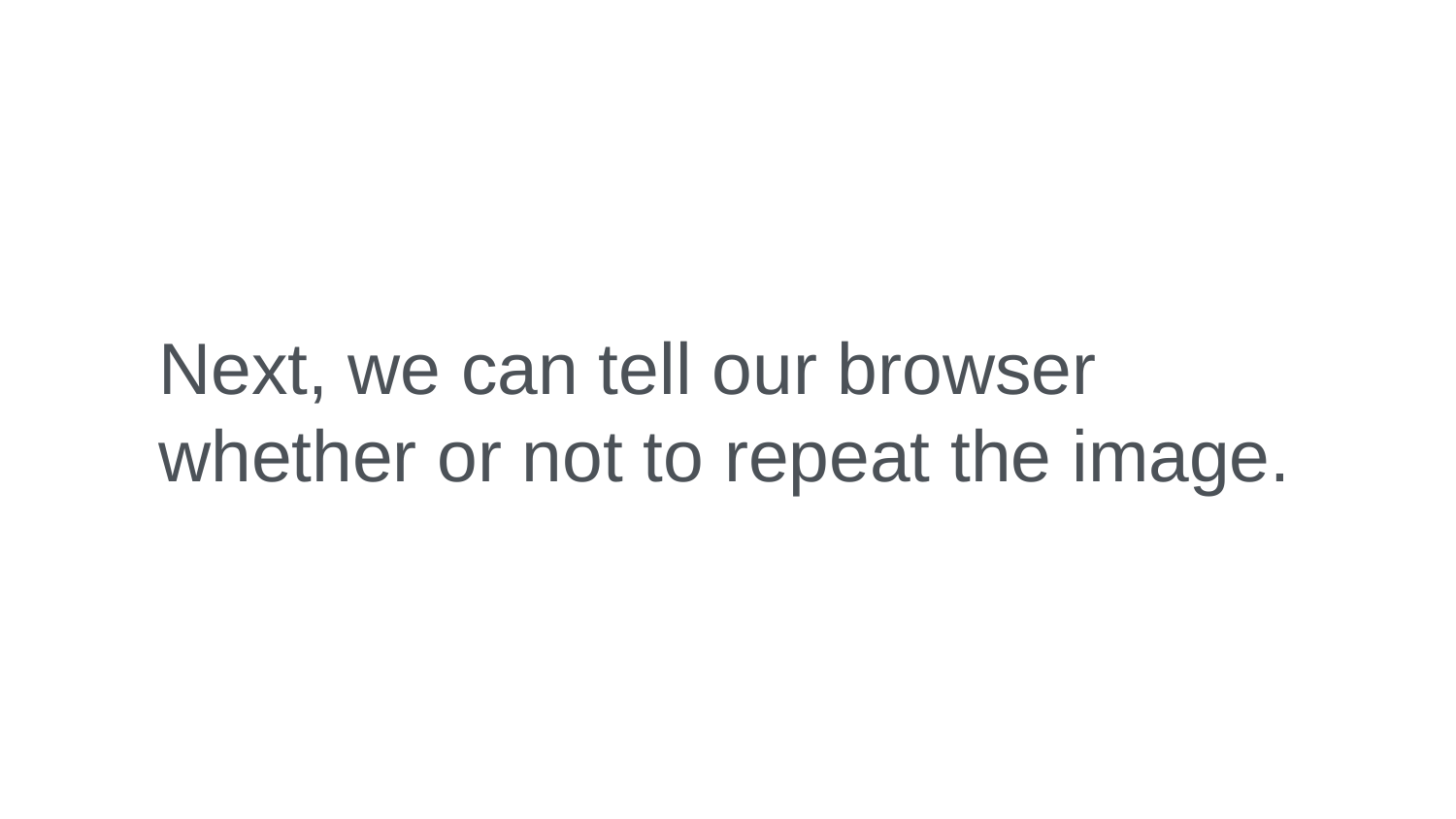

Next, we can tell our browser whether or not to repeat the image.